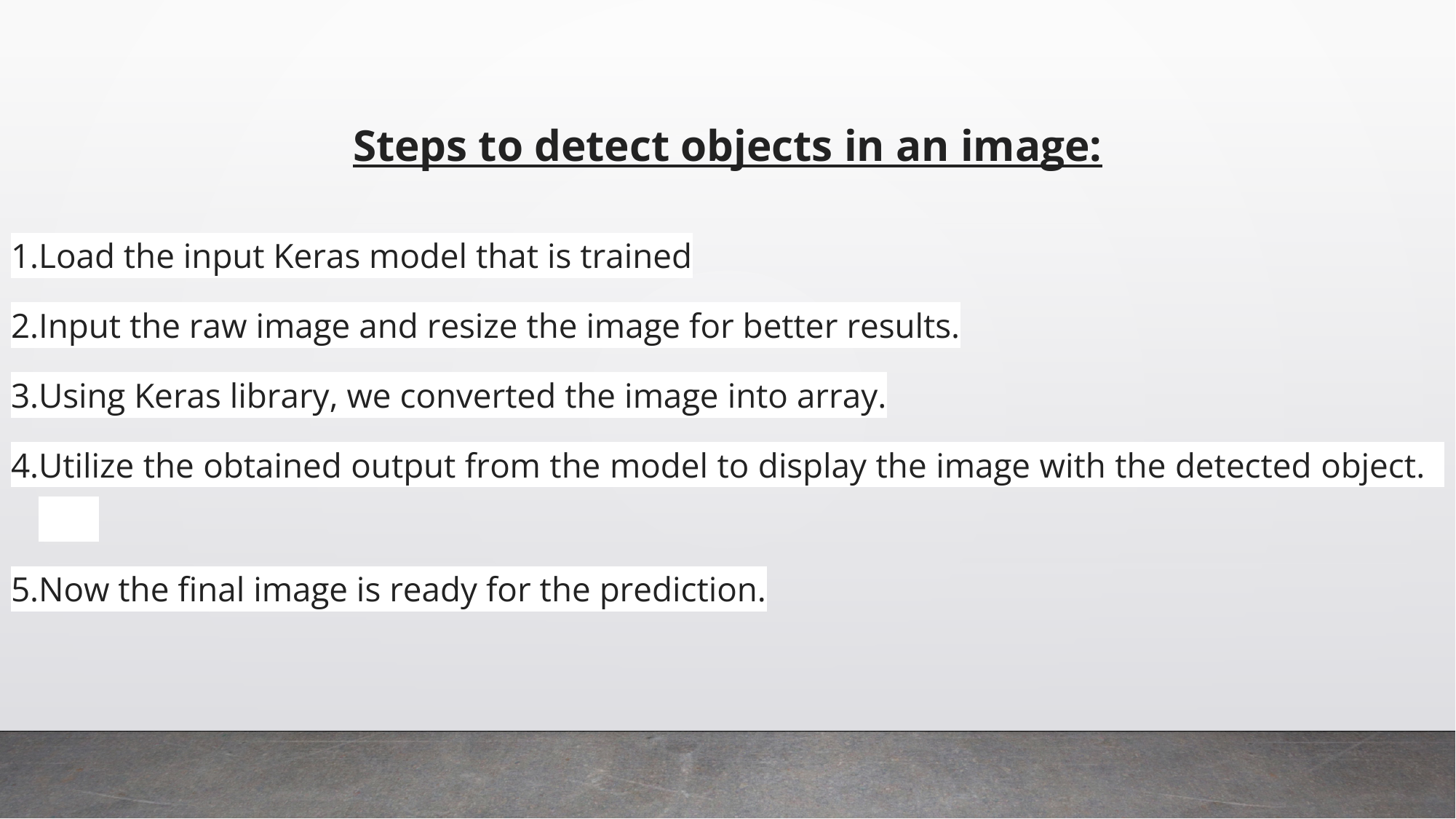

Steps to detect objects in an image:
Load the input Keras model that is trained
Input the raw image and resize the image for better results.
Using Keras library, we converted the image into array.
Utilize the obtained output from the model to display the image with the detected object.
Now the final image is ready for the prediction.